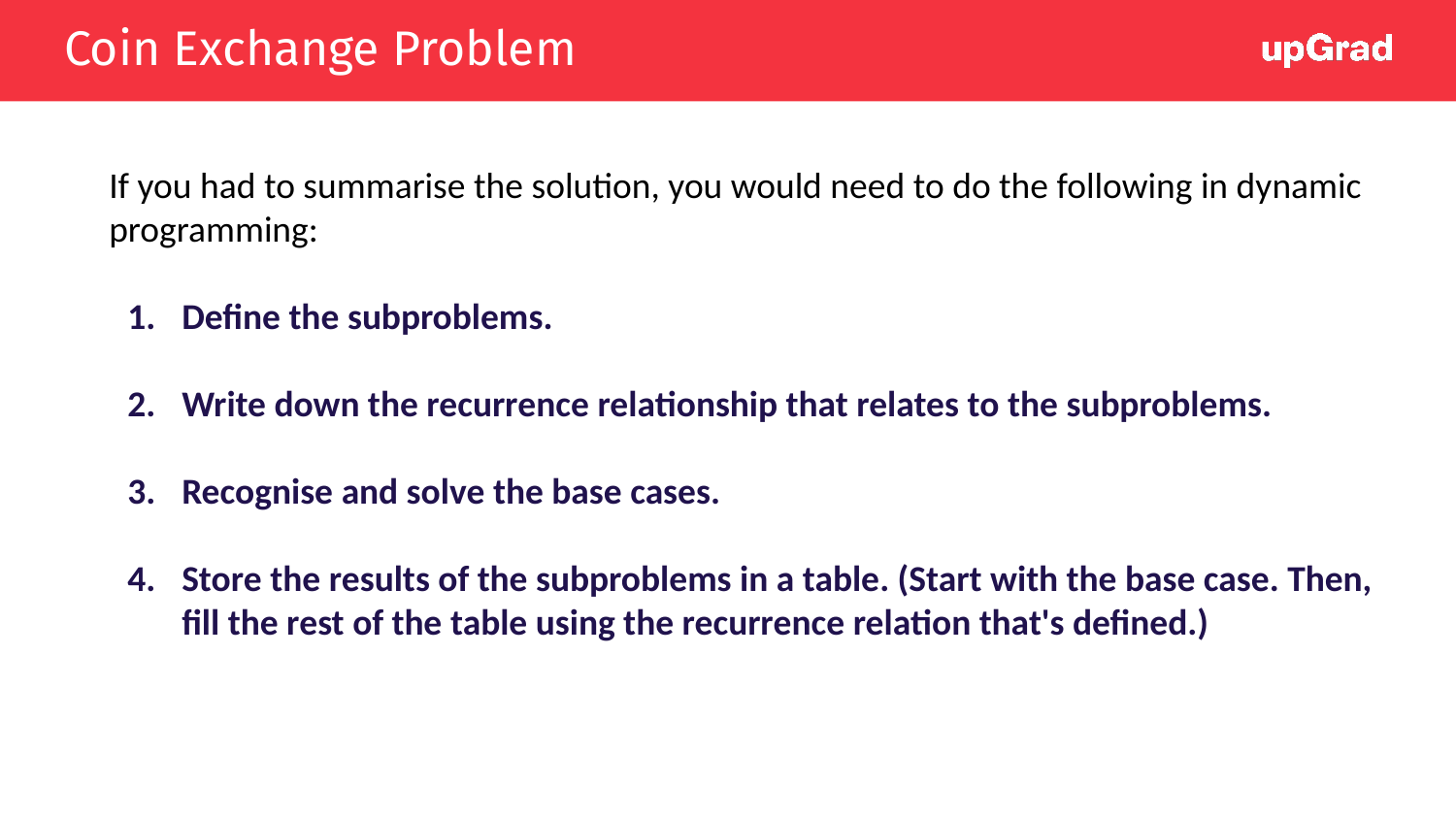

Coin Exchange Problem

If you had to summarise the solution, you would need to do the following in dynamic programming:

Define the subproblems.

Write down the recurrence relationship that relates to the subproblems.

Recognise and solve the base cases.

Store the results of the subproblems in a table. (Start with the base case. Then, fill the rest of the table using the recurrence relation that's defined.)